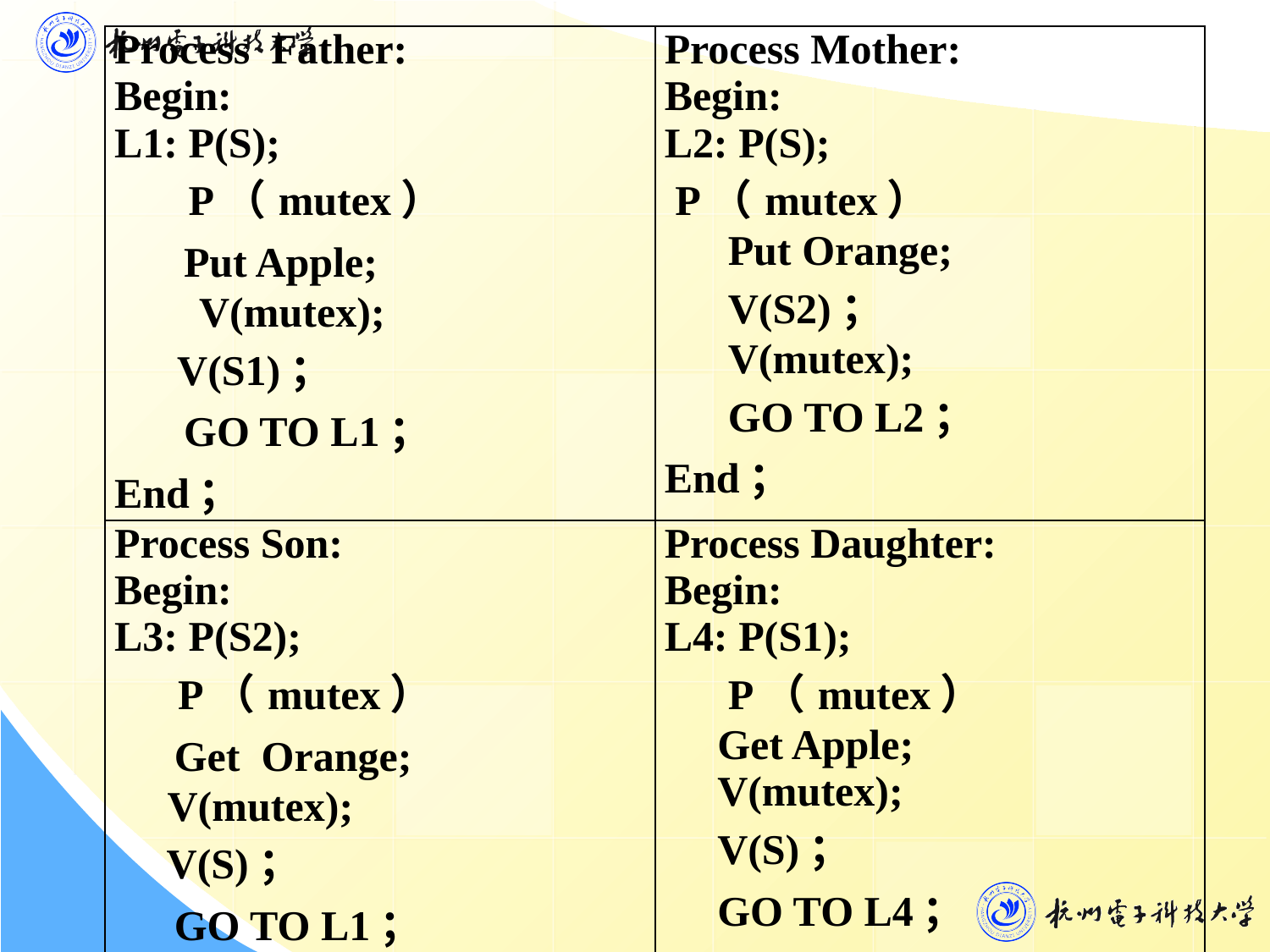

| Process Father: Begin: L1: P(S); P（mutex） Put Apple; V(mutex); V(S1)； GO TO L1； End； | Process Mother: Begin: L2: P(S); P（mutex） Put Orange; V(S2)； V(mutex); GO TO L2； End； |
| --- | --- |
| Process Son: Begin: L3: P(S2); P（mutex） Get Orange; V(mutex); V(S)； GO TO L1； End； | Process Daughter: Begin: L4: P(S1); P（mutex） Get Apple; V(mutex); V(S)； GO TO L4； End； |